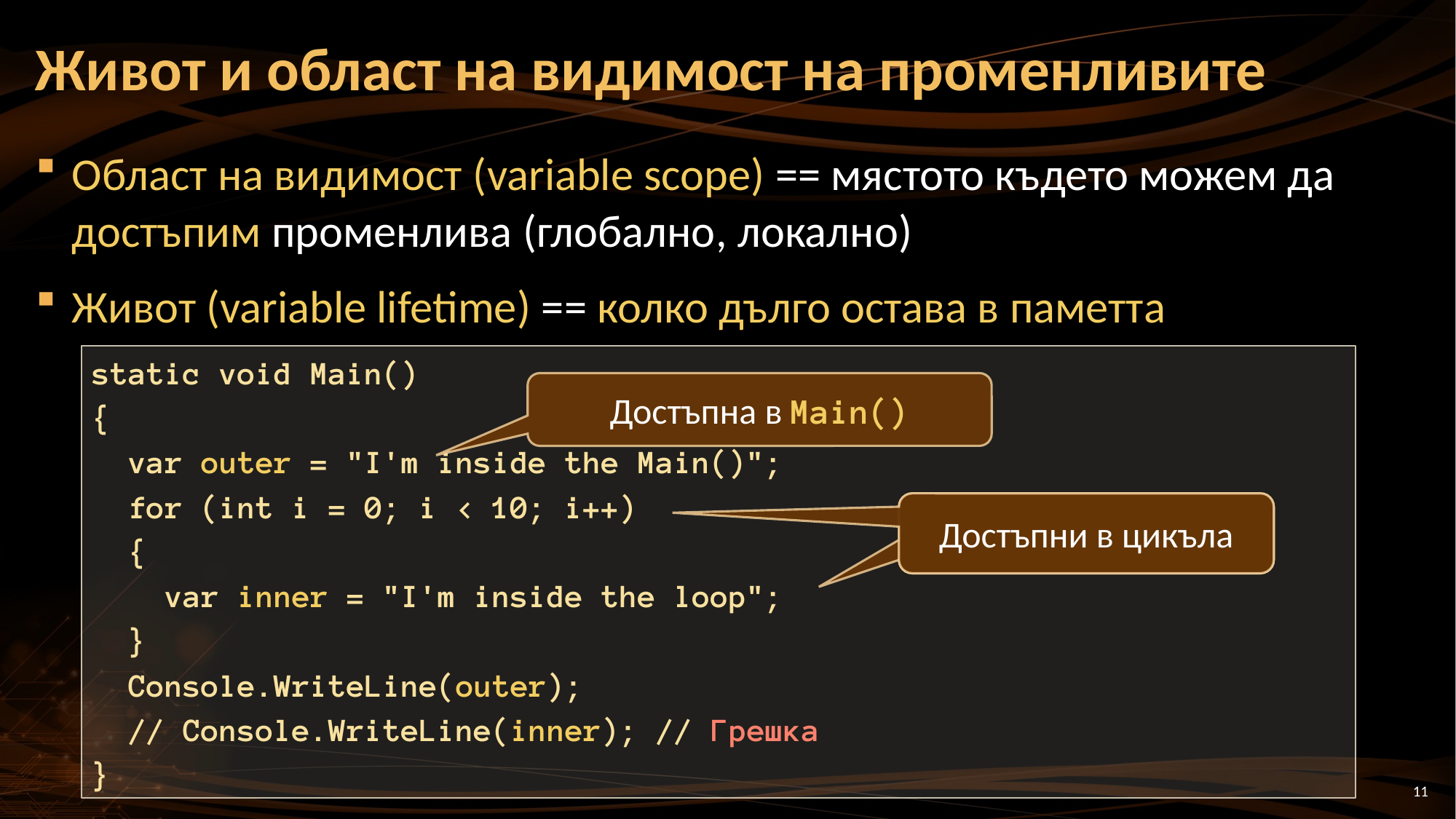

# Живот и област на видимост на променливите
Област на видимост (variable scope) == мястото където можем да достъпим променлива (глобално, локално)
Живот (variable lifetime) == колко дълго остава в паметтa
static void Main()
{
  var outer = "I'm inside the Main()";
  for (int i = 0; i < 10; i++)
  {
    var inner = "I'm inside the loop";
  }
  Console.WriteLine(outer);
  // Console.WriteLine(inner); // Грешка
}
Достъпна в Main()
Достъпни в цикъла

11